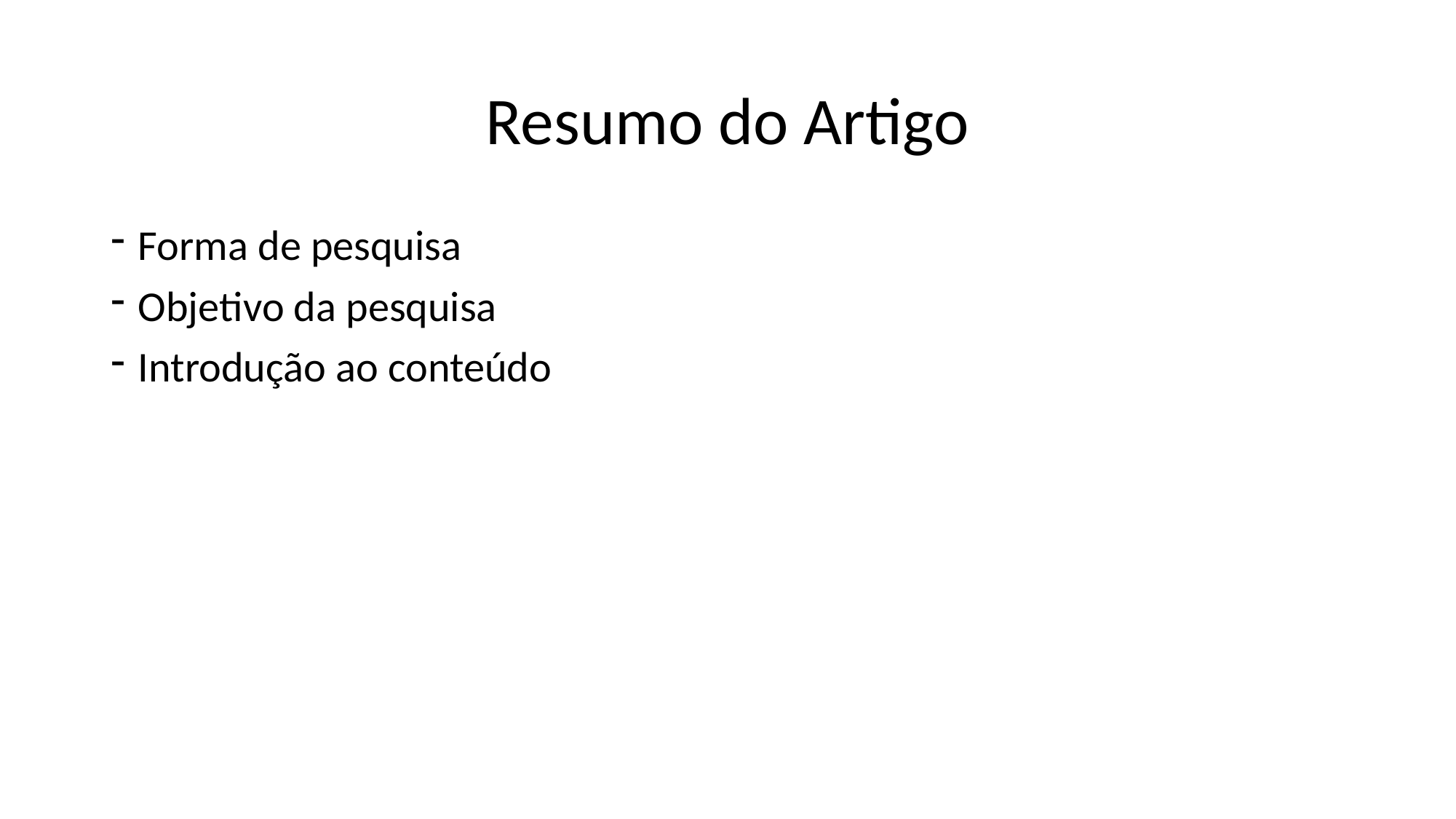

# Resumo do Artigo
Forma de pesquisa
Objetivo da pesquisa
Introdução ao conteúdo